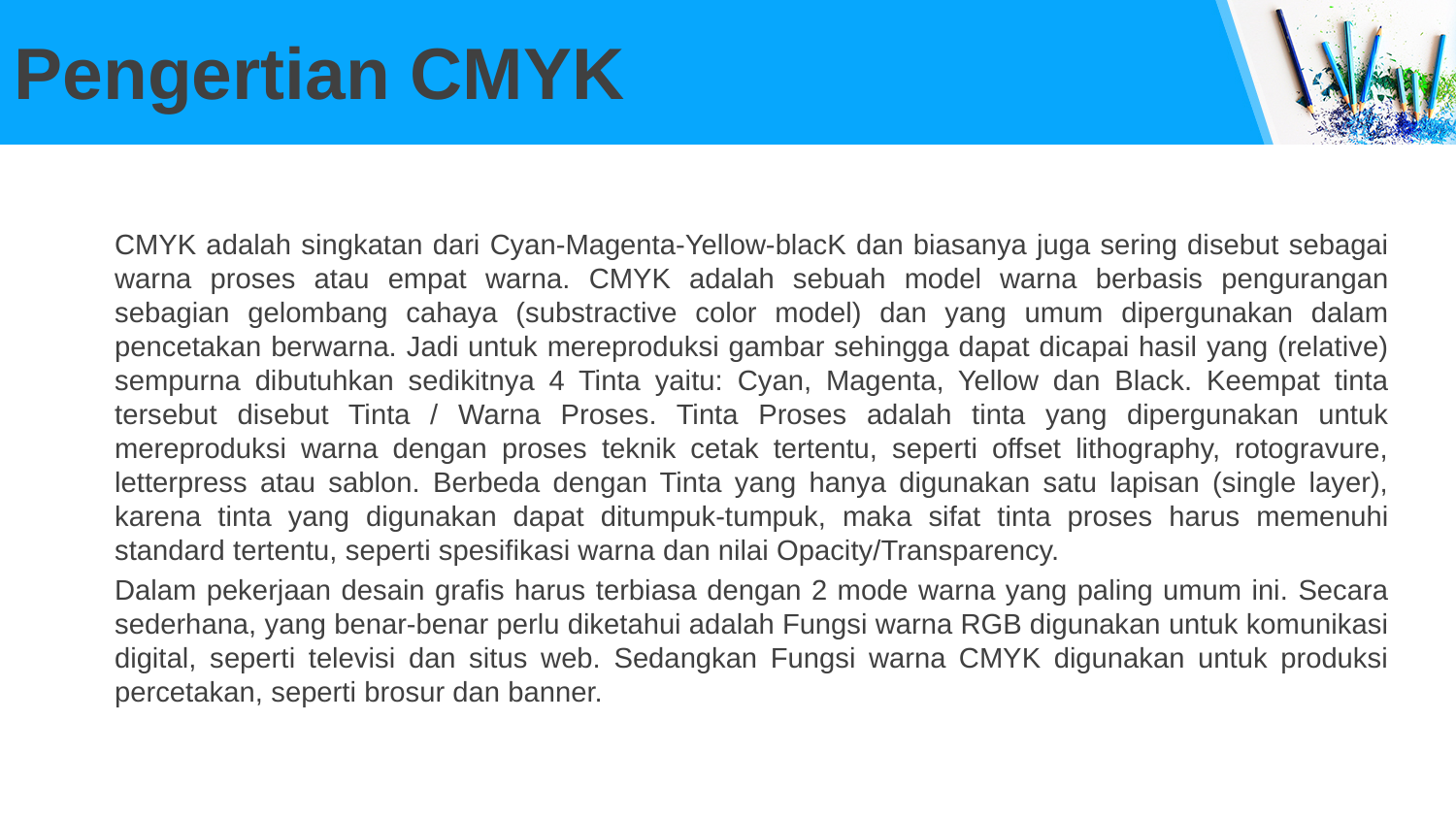

# Pengertian CMYK

CMYK adalah singkatan dari Cyan-Magenta-Yellow-blacK dan biasanya juga sering disebut sebagai warna proses atau empat warna. CMYK adalah sebuah model warna berbasis pengurangan sebagian gelombang cahaya (substractive color model) dan yang umum dipergunakan dalam pencetakan berwarna. Jadi untuk mereproduksi gambar sehingga dapat dicapai hasil yang (relative) sempurna dibutuhkan sedikitnya 4 Tinta yaitu: Cyan, Magenta, Yellow dan Black. Keempat tinta tersebut disebut Tinta / Warna Proses. Tinta Proses adalah tinta yang dipergunakan untuk mereproduksi warna dengan proses teknik cetak tertentu, seperti offset lithography, rotogravure, letterpress atau sablon. Berbeda dengan Tinta yang hanya digunakan satu lapisan (single layer), karena tinta yang digunakan dapat ditumpuk-tumpuk, maka sifat tinta proses harus memenuhi standard tertentu, seperti spesifikasi warna dan nilai Opacity/Transparency.
Dalam pekerjaan desain grafis harus terbiasa dengan 2 mode warna yang paling umum ini. Secara sederhana, yang benar-benar perlu diketahui adalah Fungsi warna RGB digunakan untuk komunikasi digital, seperti televisi dan situs web. Sedangkan Fungsi warna CMYK digunakan untuk produksi percetakan, seperti brosur dan banner.